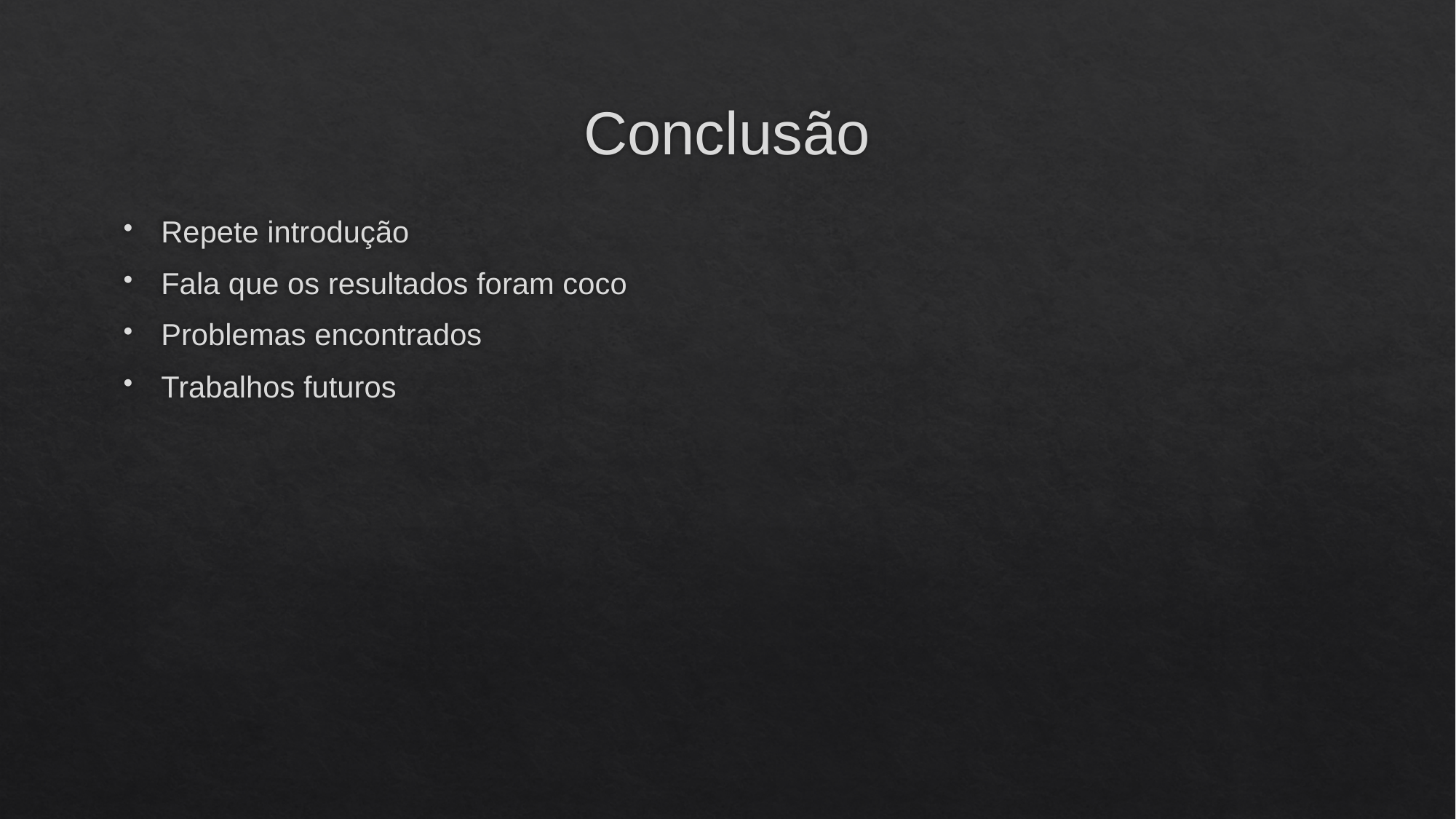

# Conclusão
Repete introdução
Fala que os resultados foram coco
Problemas encontrados
Trabalhos futuros